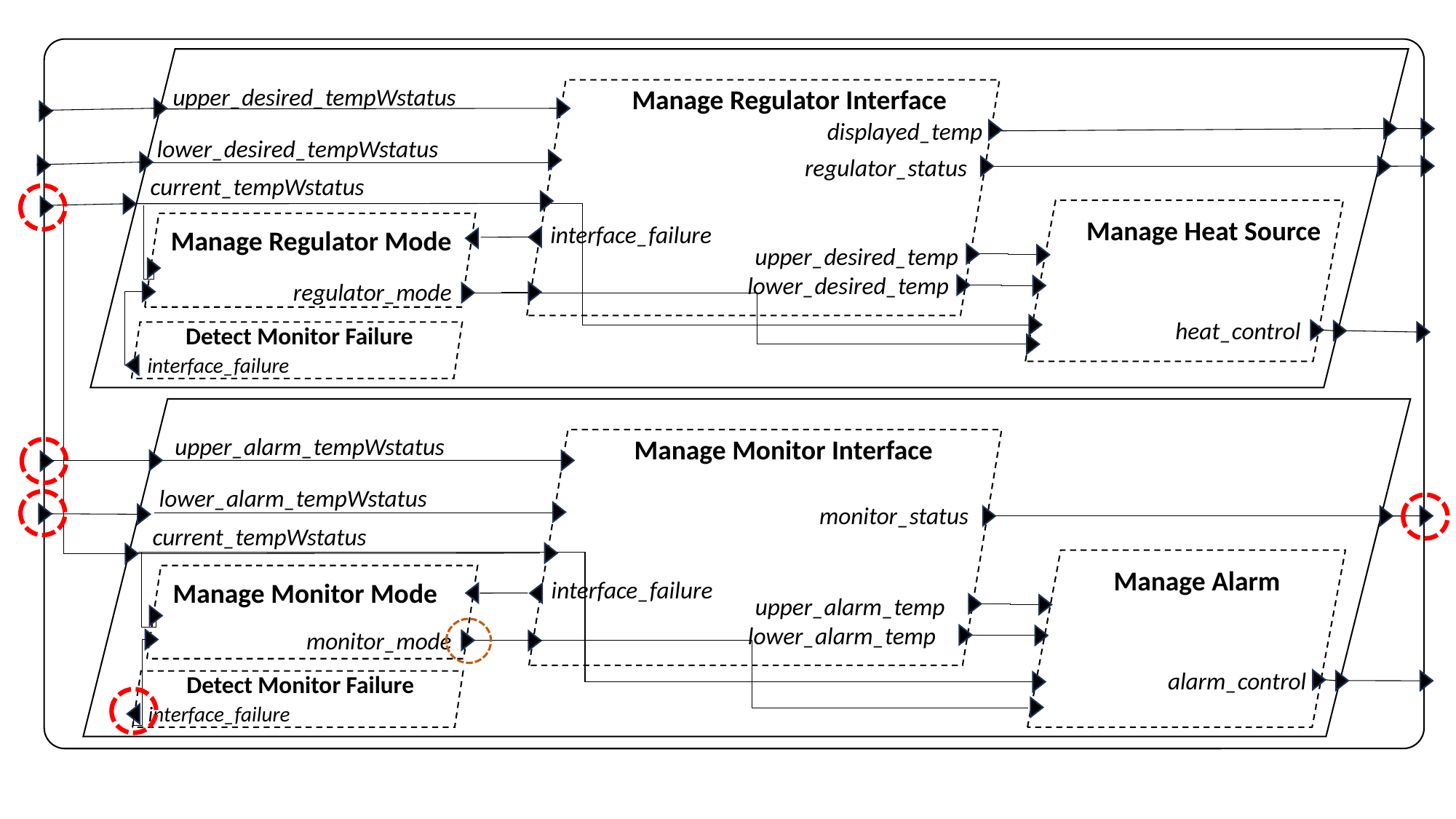

upper_desired_tempWstatus
Manage Regulator Interface

displayed_temp

lower_desired_tempWstatus
regulator_status

current_tempWstatus

Manage Heat Source

interface_failure
Manage Regulator Mode

upper_desired_temp

lower_desired_temp
regulator_mode

heat_control
Detect Monitor Failure

interface_failure

upper_alarm_tempWstatus
Manage Monitor Interface

lower_alarm_tempWstatus

monitor_status

current_tempWstatus

Manage Alarm

interface_failure
Manage Monitor Mode
upper_alarm_temp

lower_alarm_temp

monitor_mode

alarm_control
Detect Monitor Failure

interface_failure